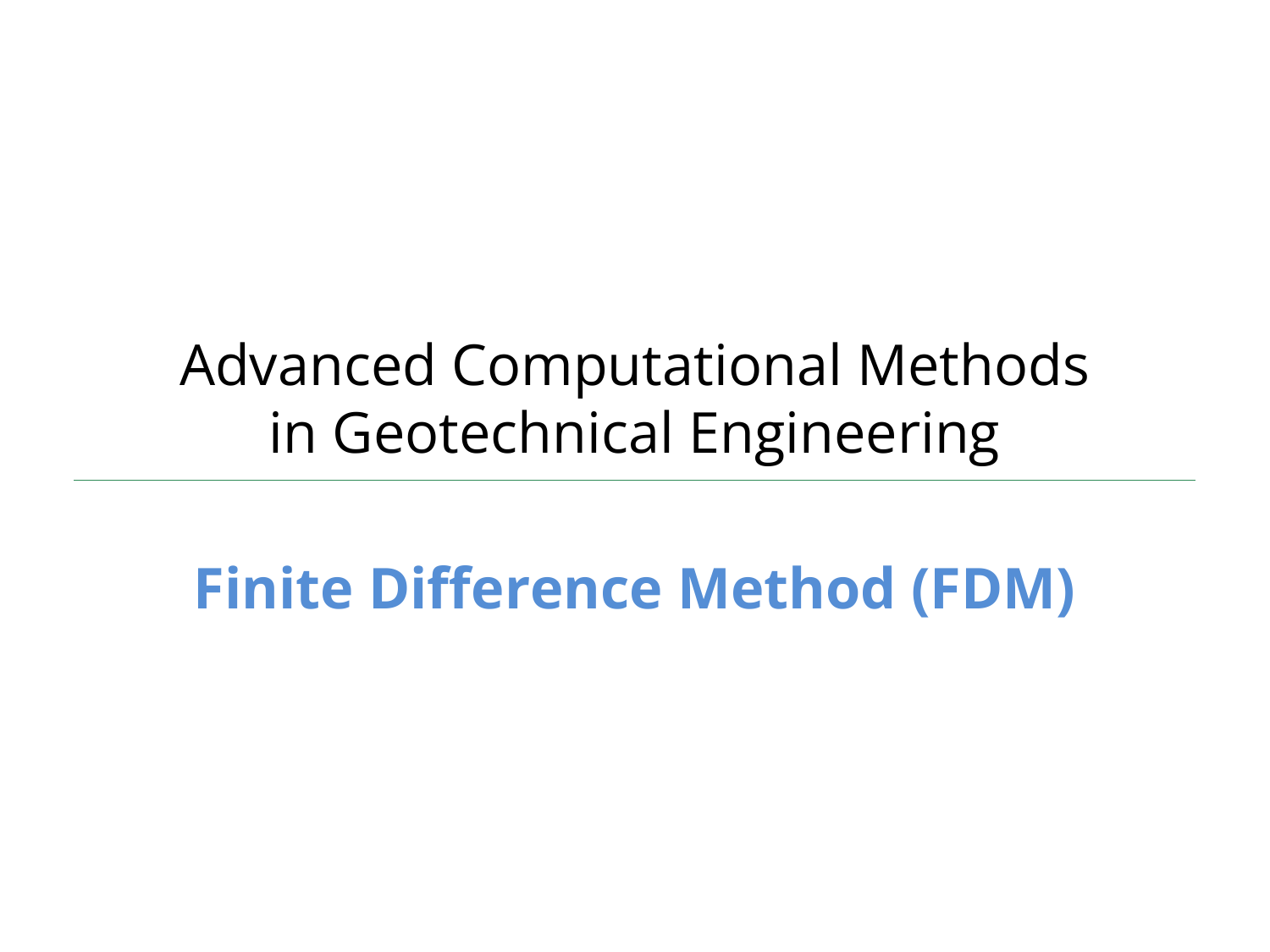

# Advanced Computational Methods in Geotechnical Engineering
Finite Difference Method (FDM)